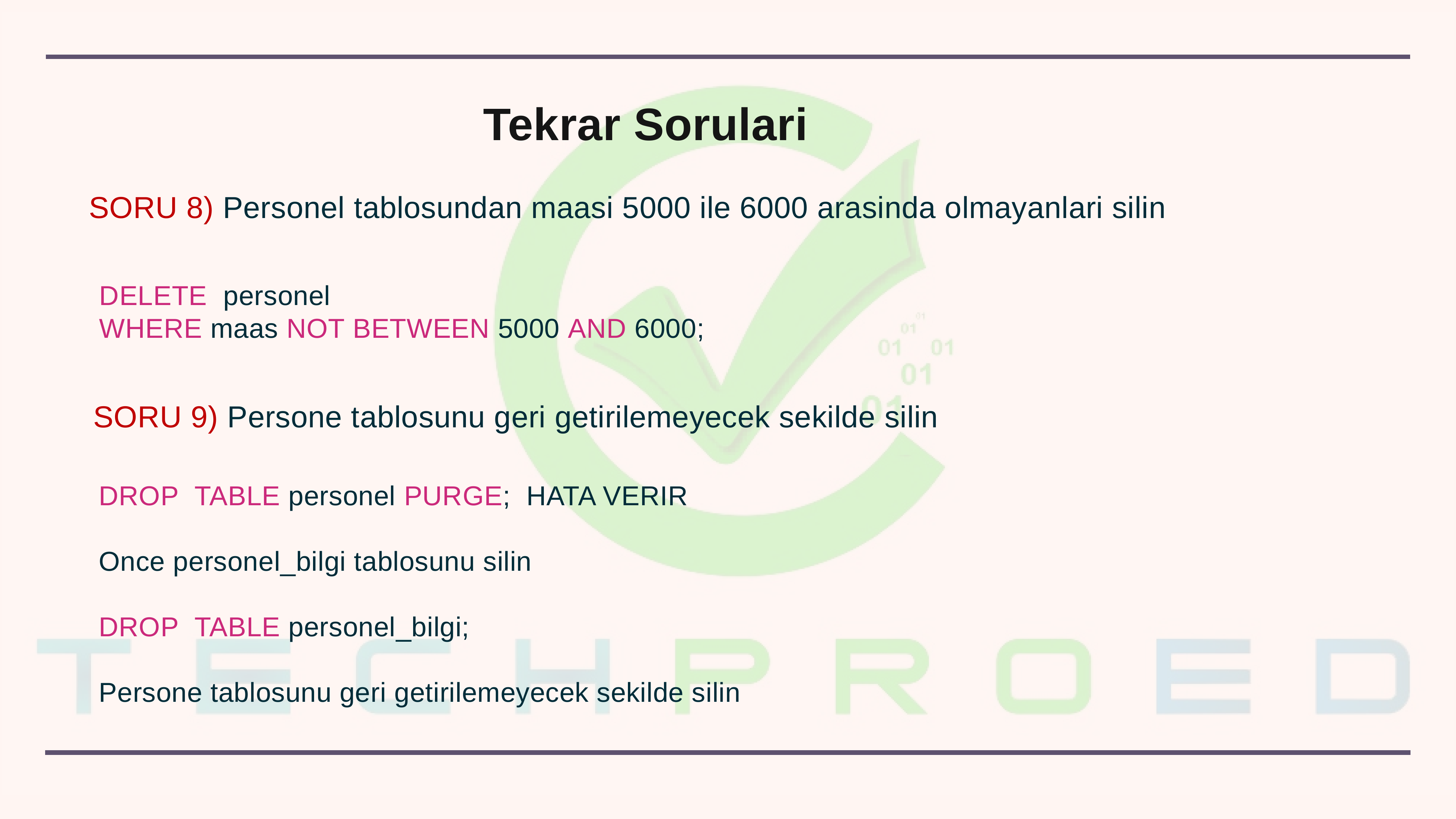

Tekrar Sorulari
SORU 8) Personel tablosundan maasi 5000 ile 6000 arasinda olmayanlari silin
DELETE  personel
WHERE maas NOT BETWEEN 5000 AND 6000;
SORU 9) Persone tablosunu geri getirilemeyecek sekilde silin
DROP  TABLE personel PURGE;  HATA VERIR

Once personel_bilgi tablosunu silin

DROP  TABLE personel_bilgi;

Persone tablosunu geri getirilemeyecek sekilde silin